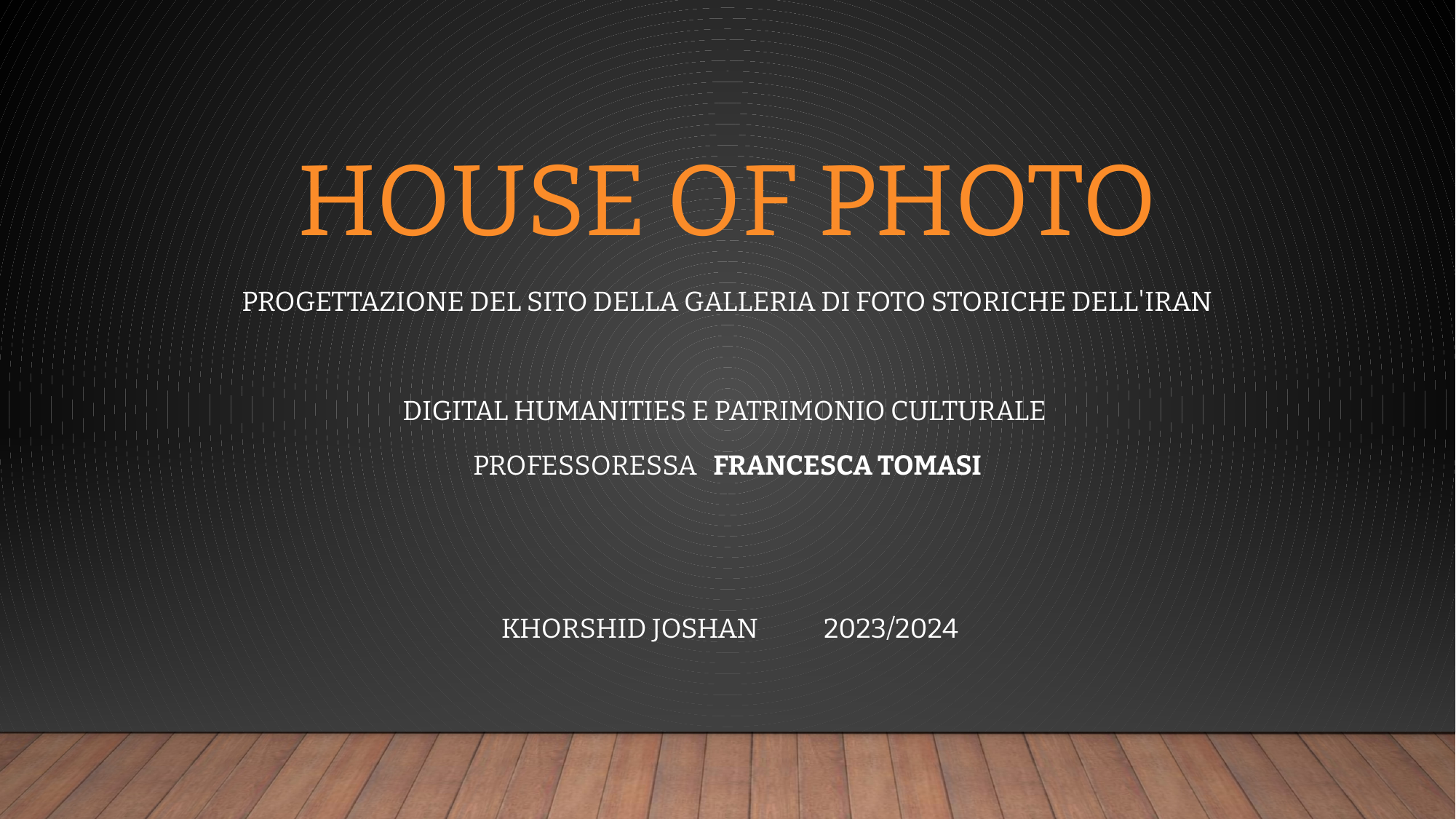

# House of photo
Progettazione del sito della Galleria di Foto Storiche dell'Iran

Digital Humanities e patrimonio culturale
Professoressa   Francesca Tomasi

  Khorshid joshan            2023/2024